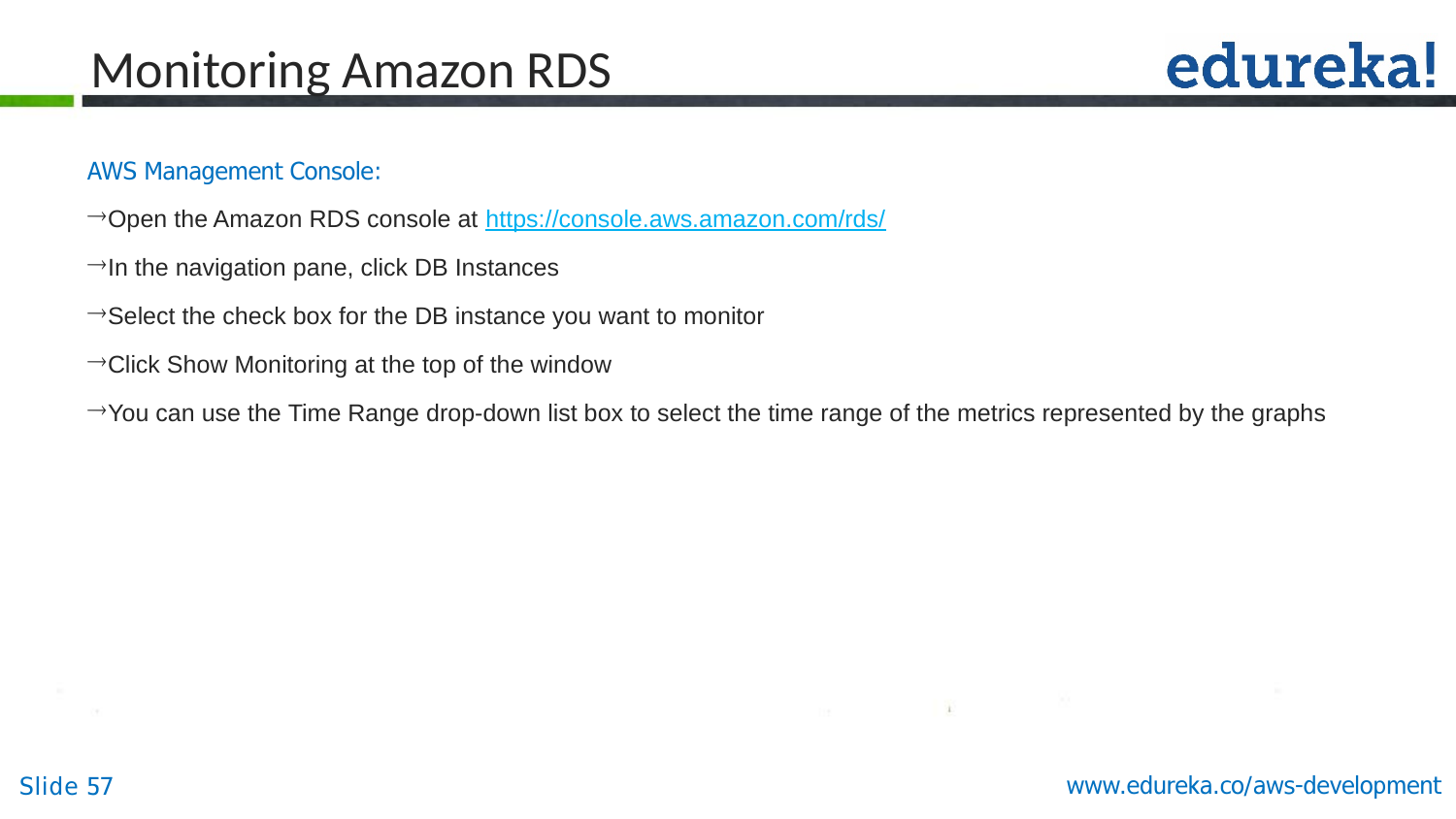

# Monitoring Amazon RDS
AWS Management Console:
Open the Amazon RDS console at https://console.aws.amazon.com/rds/
In the navigation pane, click DB Instances
Select the check box for the DB instance you want to monitor
Click Show Monitoring at the top of the window
You can use the Time Range drop-down list box to select the time range of the metrics represented by the graphs